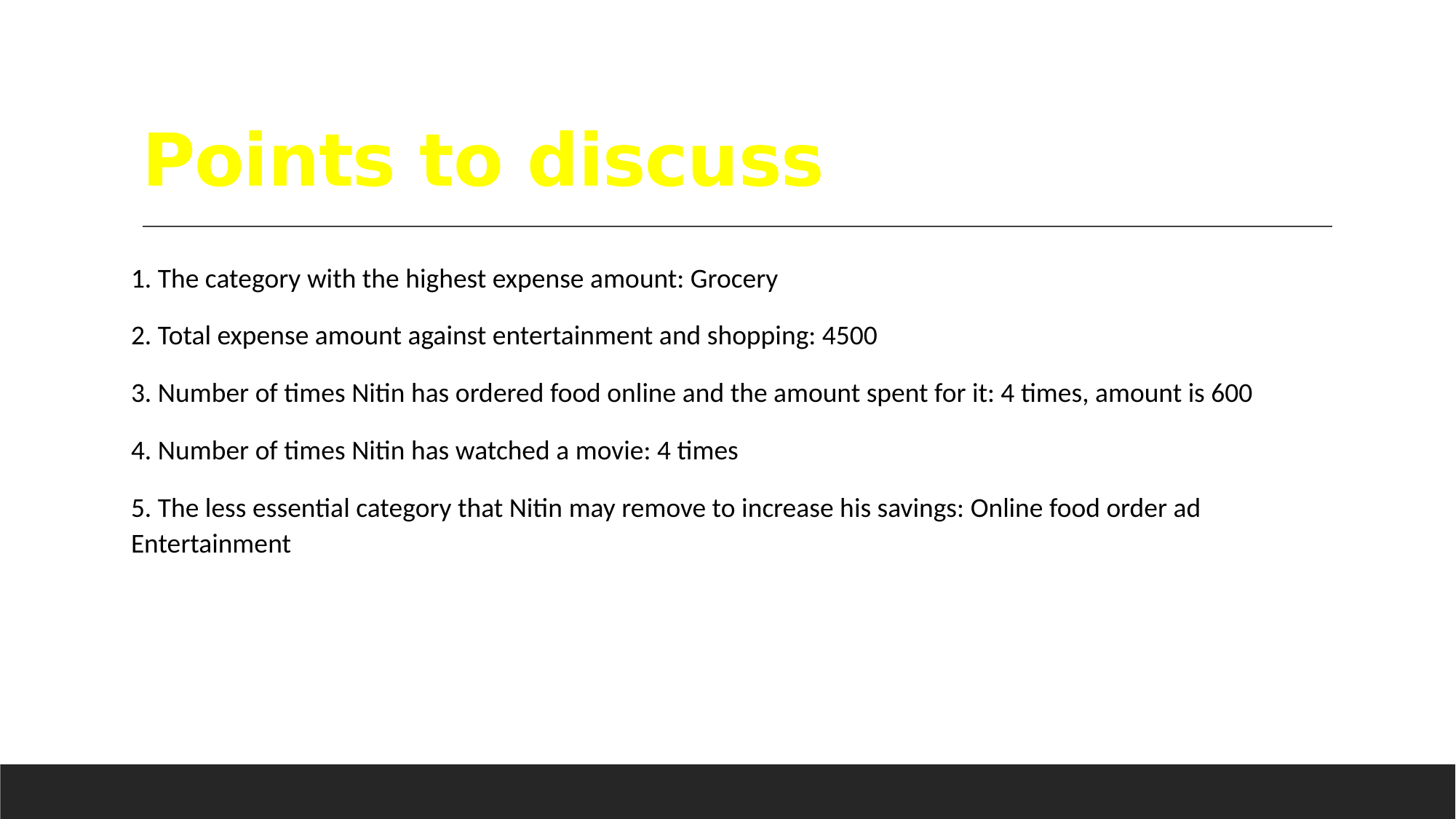

# Points to discuss
1. The category with the highest expense amount: Grocery
2. Total expense amount against entertainment and shopping: 4500
3. Number of times Nitin has ordered food online and the amount spent for it: 4 times, amount is 600
4. Number of times Nitin has watched a movie: 4 times
5. The less essential category that Nitin may remove to increase his savings: Online food order ad Entertainment